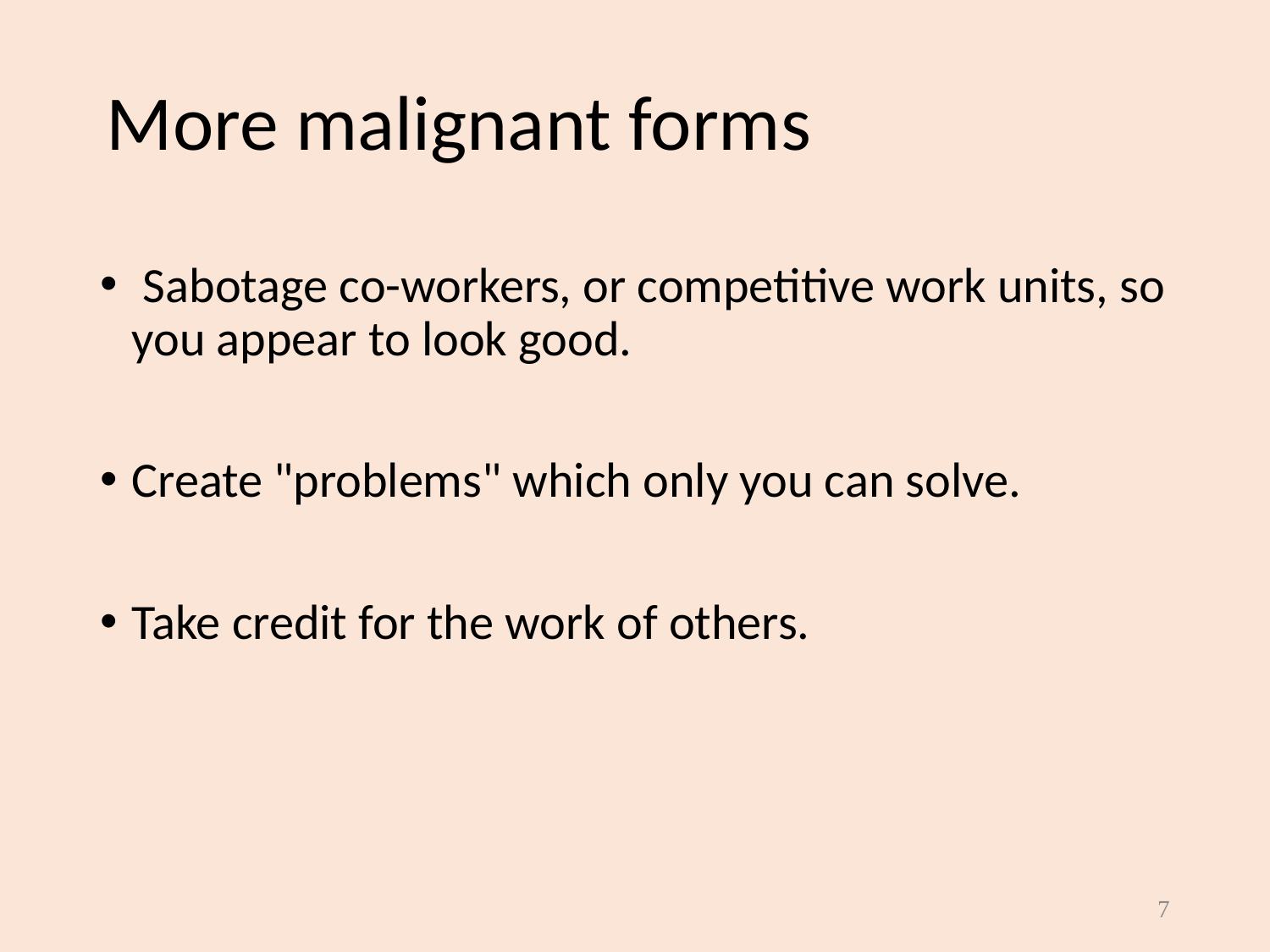

# More malignant forms
 Sabotage co-workers, or competitive work units, so you appear to look good.

Create "problems" which only you can solve.

Take credit for the work of others.

7